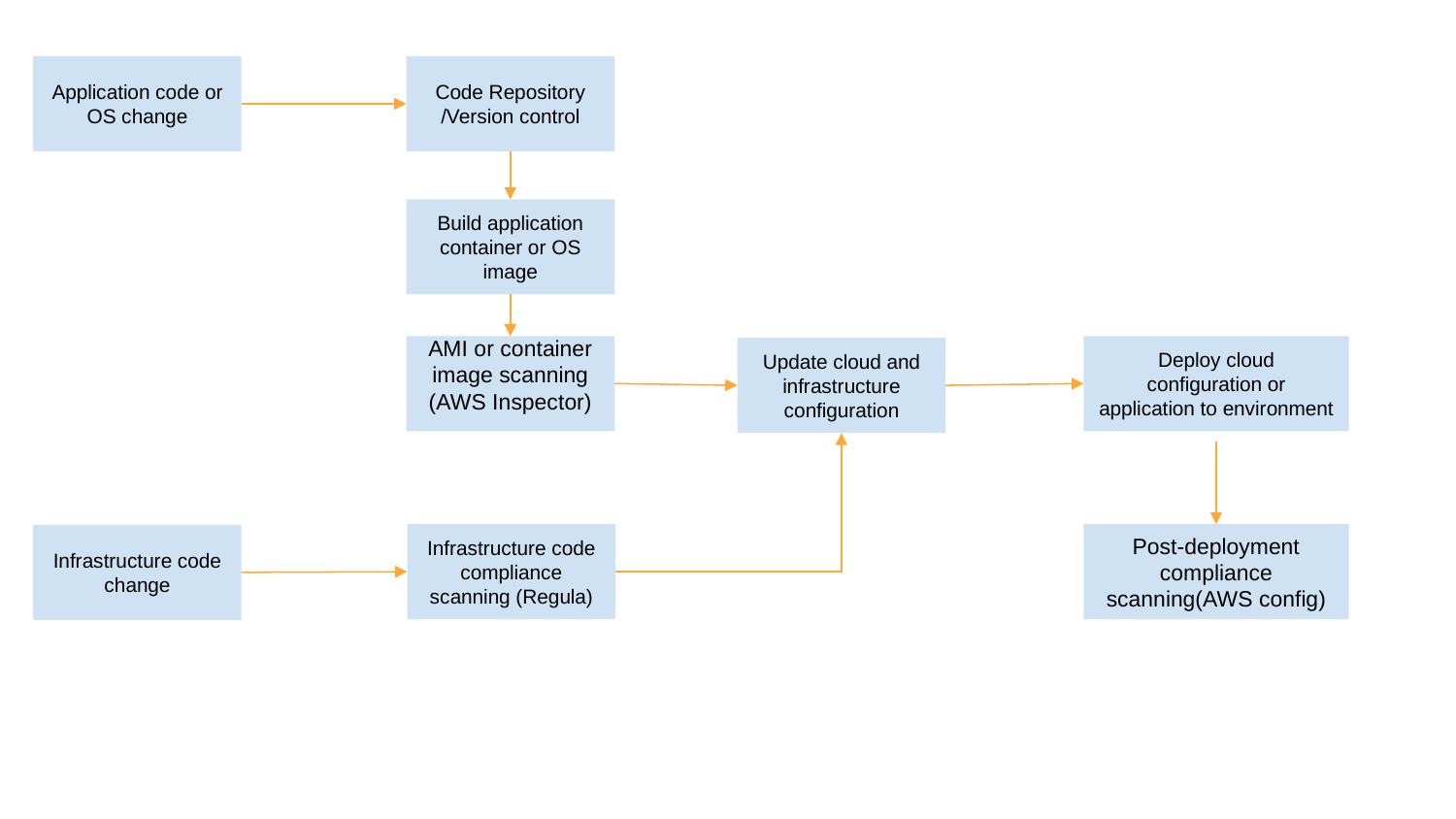

Application code or OS change
Code Repository /Version control
Build application container or OS image
AMI or container image scanning
(AWS Inspector)

Deploy cloud configuration or application to environment
Update cloud and infrastructure configuration
Infrastructure code compliance scanning (Regula)
Post-deployment compliance scanning(AWS config)
Infrastructure code change